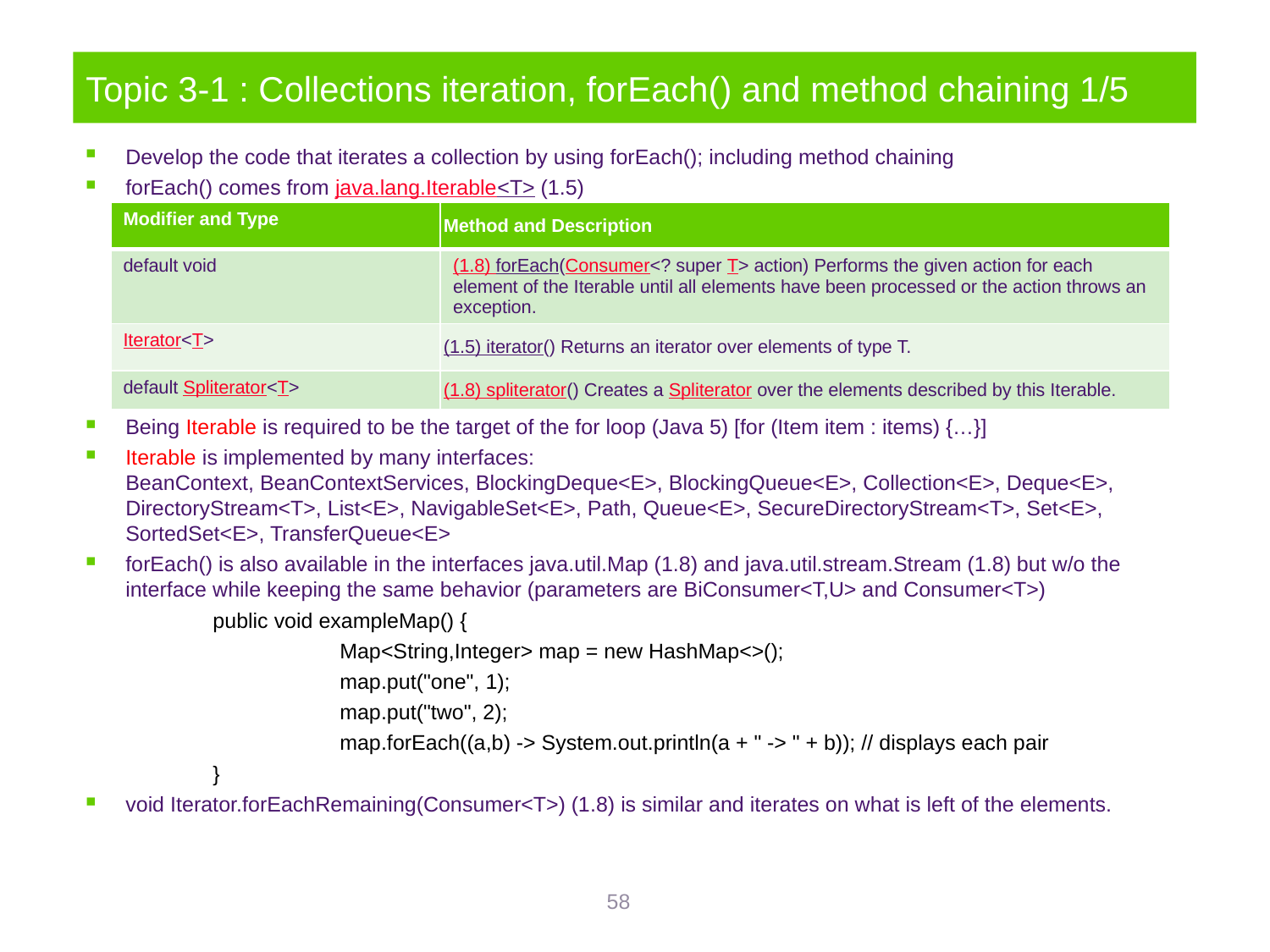

# Topic 3-1 : Collections iteration, forEach() and method chaining 1/5
Develop the code that iterates a collection by using forEach(); including method chaining
forEach() comes from java.lang.Iterable<T> (1.5)

Being Iterable is required to be the target of the for loop (Java 5) [for (Item item : items) {…}]
Iterable is implemented by many interfaces:
BeanContext, BeanContextServices, BlockingDeque<E>, BlockingQueue<E>, Collection<E>, Deque<E>, DirectoryStream<T>, List<E>, NavigableSet<E>, Path, Queue<E>, SecureDirectoryStream<T>, Set<E>, SortedSet<E>, TransferQueue<E>
forEach() is also available in the interfaces java.util.Map (1.8) and java.util.stream.Stream (1.8) but w/o the interface while keeping the same behavior (parameters are BiConsumer<T,U> and Consumer<T>)
	public void exampleMap() {
		Map<String,Integer> map = new HashMap<>();
		map.put("one", 1);
		map.put("two", 2);
		map.forEach((a,b) -> System.out.println(a + " -> " + b)); // displays each pair
	}
void Iterator.forEachRemaining(Consumer<T>) (1.8) is similar and iterates on what is left of the elements.

| Modifier and Type | Method and Description |
| --- | --- |
| default void | (1.8) forEach(Consumer<? super T> action) Performs the given action for each element of the Iterable until all elements have been processed or the action throws an exception. |
| Iterator<T> | (1.5) iterator() Returns an iterator over elements of type T. |
| default Spliterator<T> | (1.8) spliterator() Creates a Spliterator over the elements described by this Iterable. |